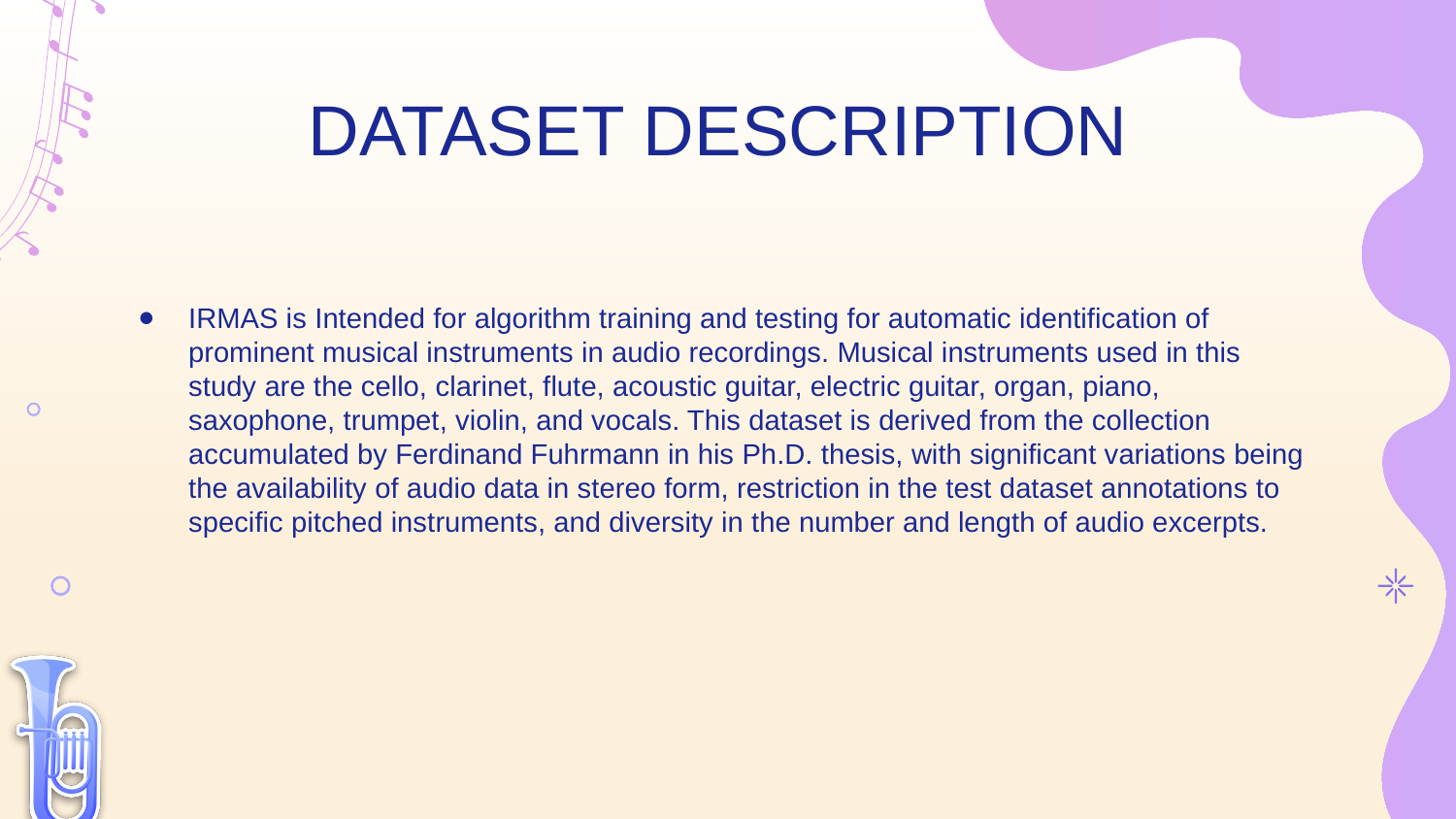

# DATASET DESCRIPTION

IRMAS is Intended for algorithm training and testing for automatic identification of prominent musical instruments in audio recordings. Musical instruments used in this study are the cello, clarinet, flute, acoustic guitar, electric guitar, organ, piano, saxophone, trumpet, violin, and vocals. This dataset is derived from the collection accumulated by Ferdinand Fuhrmann in his Ph.D. thesis, with significant variations being the availability of audio data in stereo form, restriction in the test dataset annotations to specific pitched instruments, and diversity in the number and length of audio excerpts.